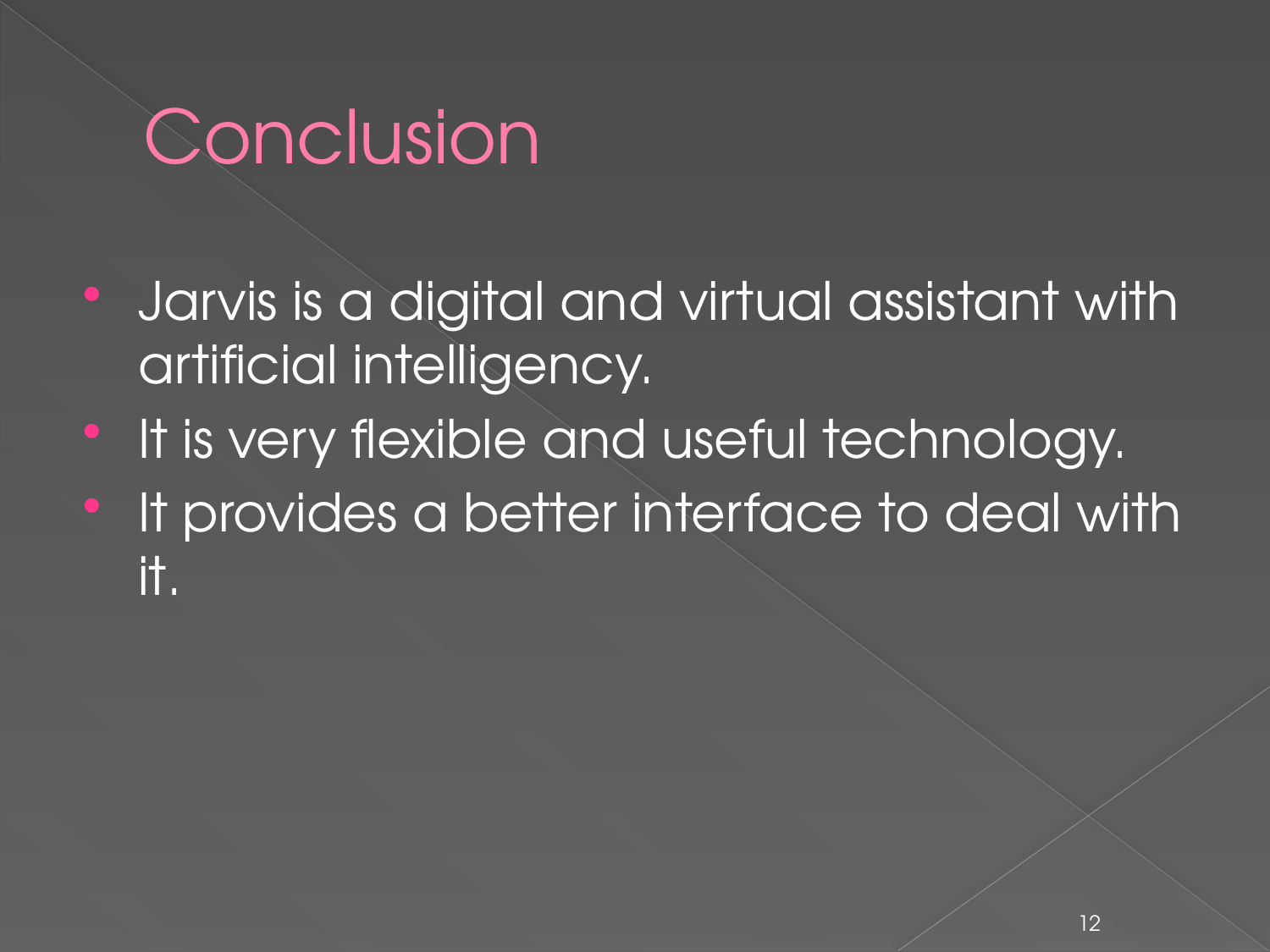

# Conclusion
Jarvis is a digital and virtual assistant with artificial intelligency.
It is very flexible and useful technology.
It provides a better interface to deal with it.
12